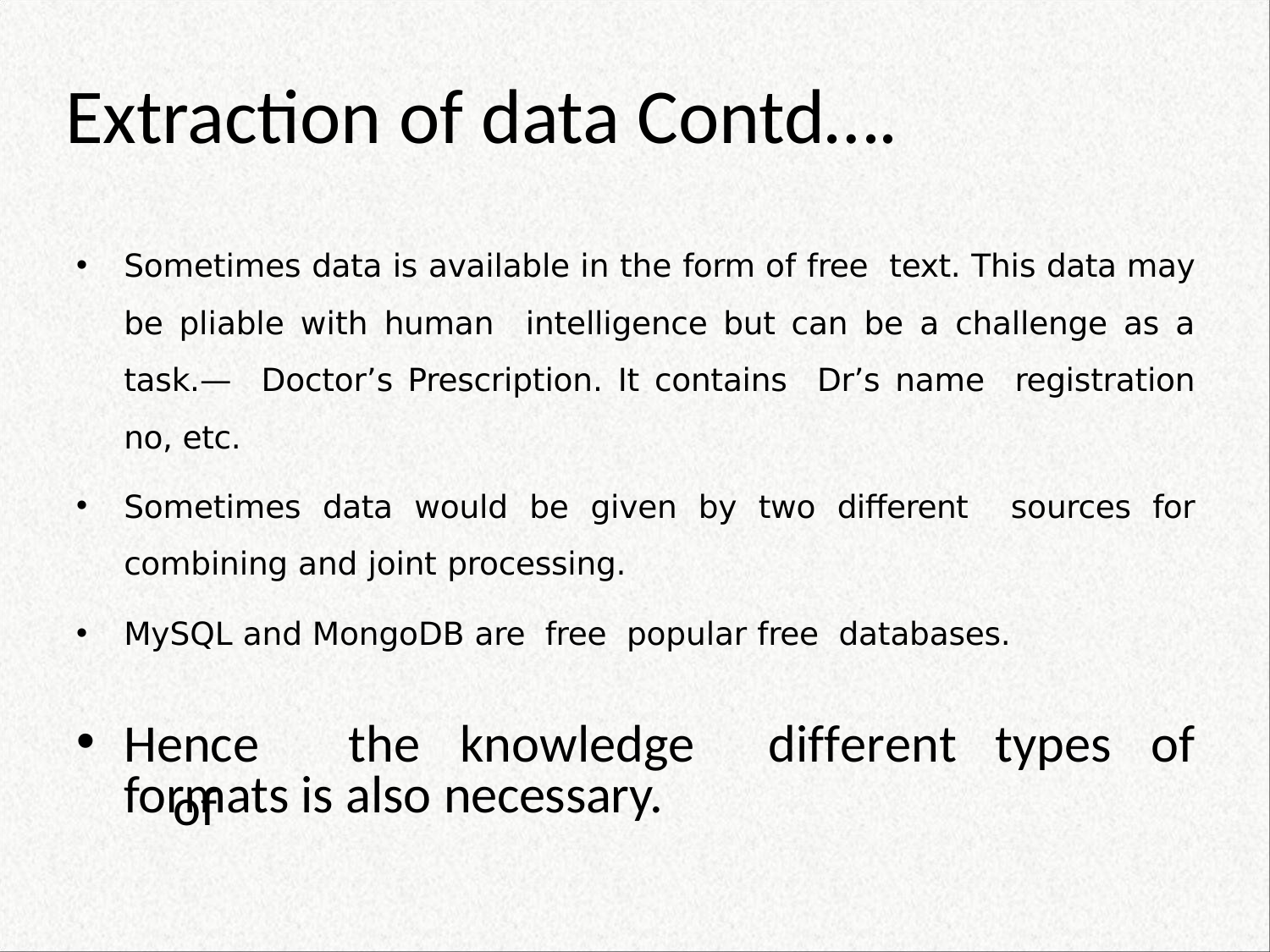

# Extraction of data Contd….
Sometimes data is available in the form of free  text. This data may be pliable with human  intelligence but can be a challenge as a task.—  Doctor’s Prescription. It contains  Dr’s name  registration no, etc.
Sometimes data would be given by two different  sources for combining and joint processing.
MySQL and MongoDB are  free  popular free  databases.
Hence	the	knowledge	of
different	types	of
formats is also necessary.